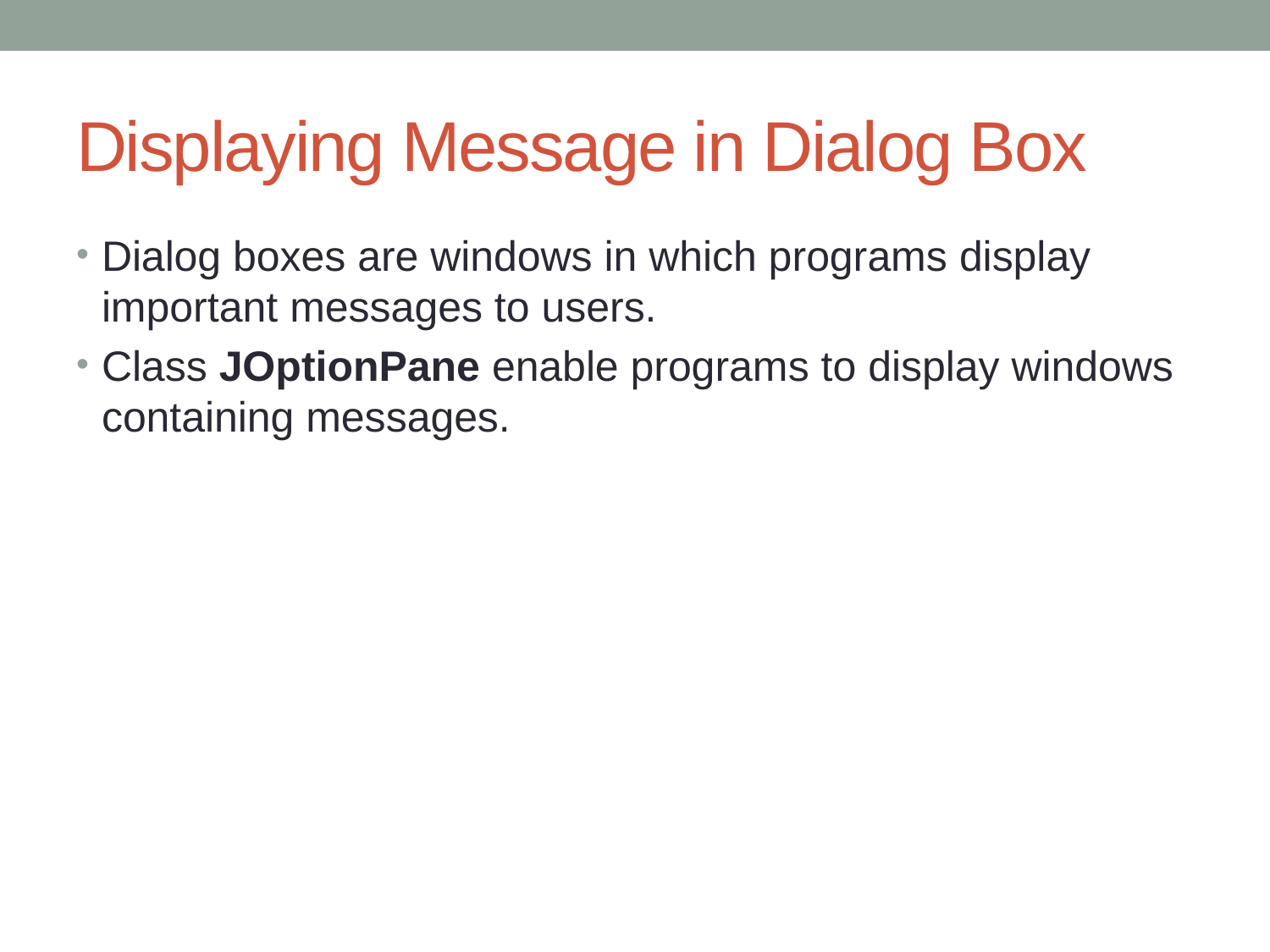

# Displaying Message in Dialog Box
Dialog boxes are windows in which programs display important messages to users.
Class JOptionPane enable programs to display windows containing messages.